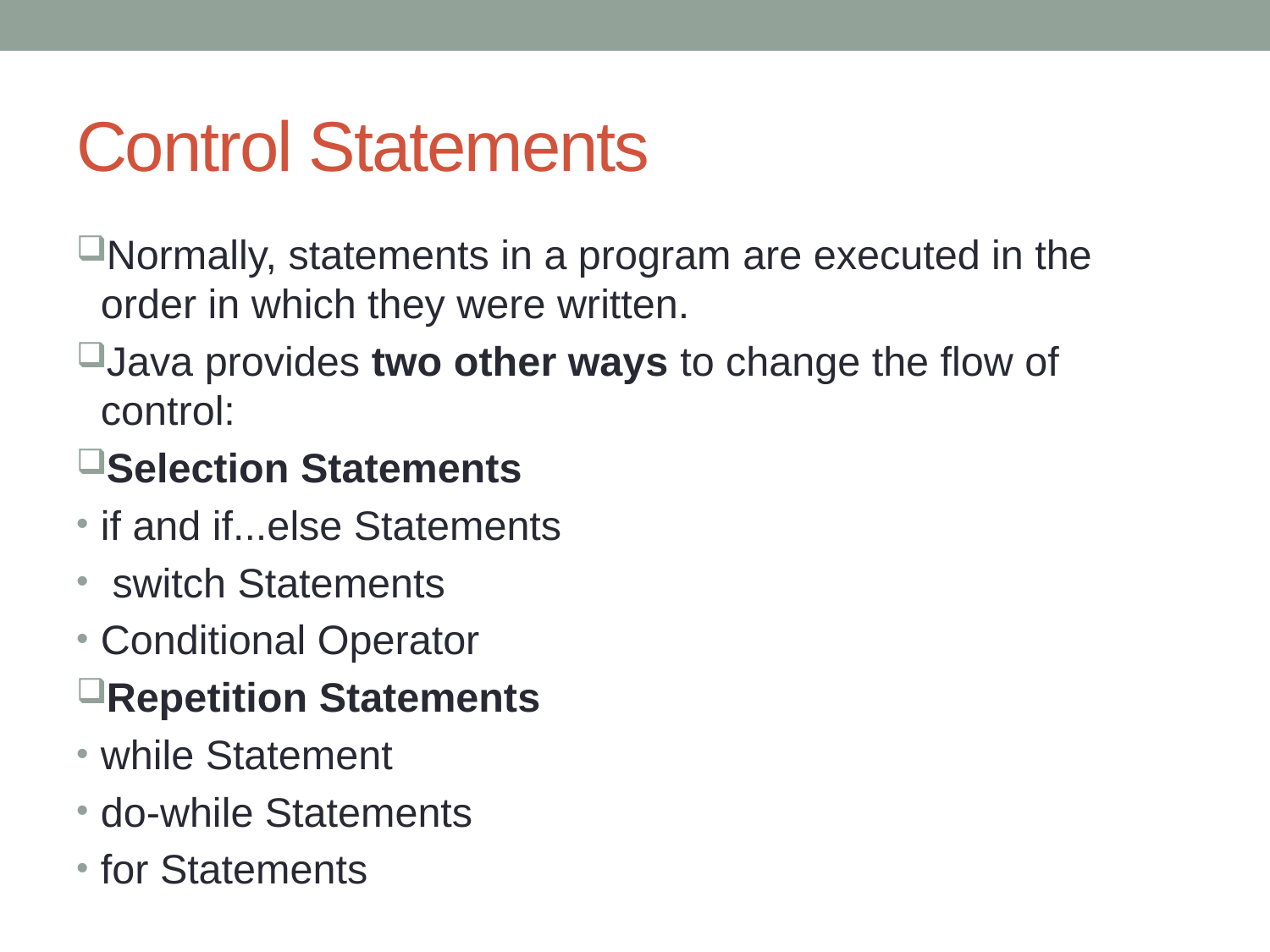

# Control Statements
Normally, statements in a program are executed in the order in which they were written.
Java provides two other ways to change the flow of control:
Selection Statements
if and if...else Statements
 switch Statements
Conditional Operator
Repetition Statements
while Statement
do-while Statements
for Statements